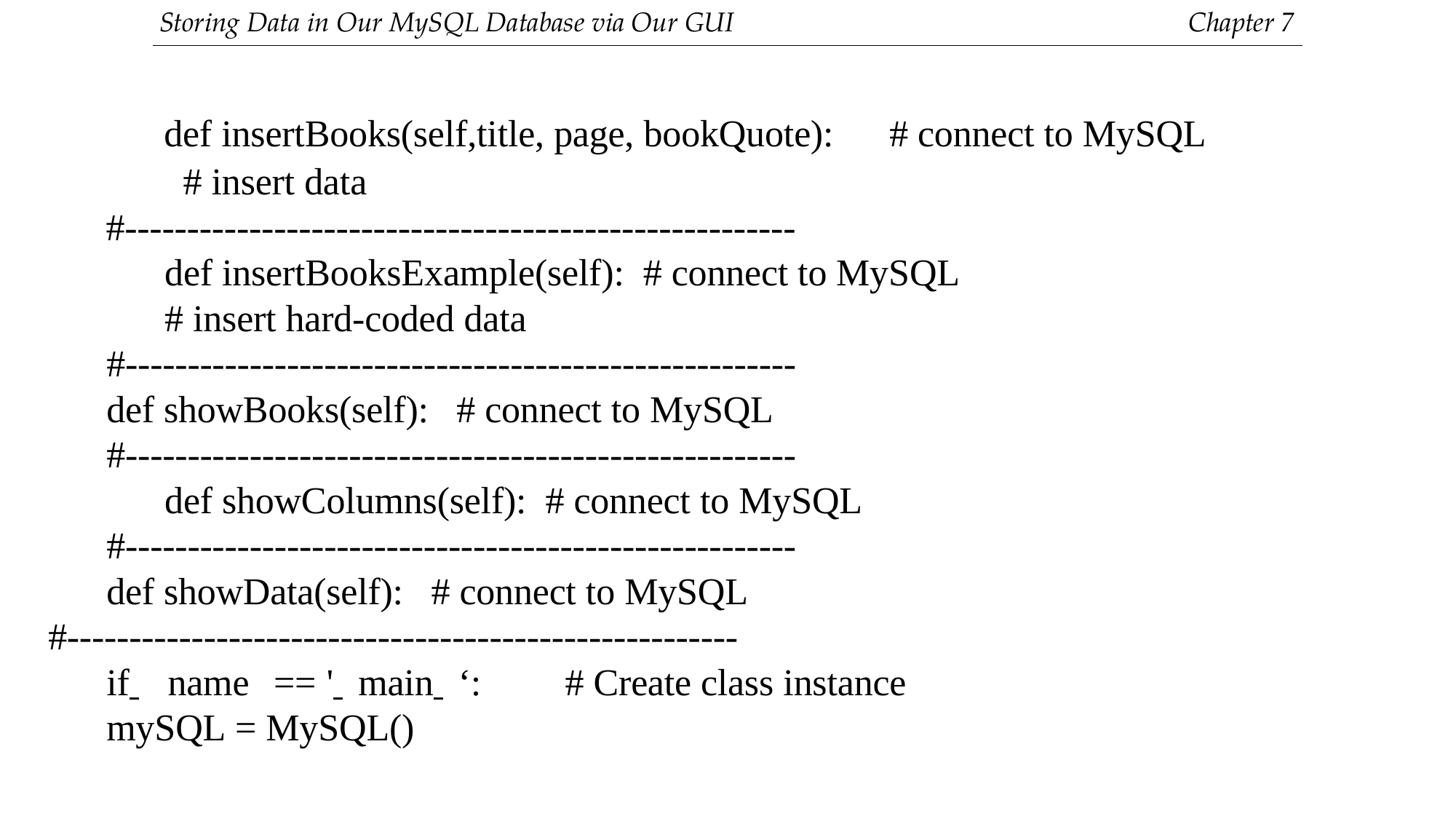

Storing Data in Our MySQL Database via Our GUI
Chapter 7

def insertBooks(self,title, page, bookQuote):      # connect to MySQL
  # insert data
#------------------------------------------------------
def insertBooksExample(self):  # connect to MySQL
# insert hard-coded data
#------------------------------------------------------
def showBooks(self):   # connect to MySQL
#------------------------------------------------------
def showColumns(self):  # connect to MySQL
#------------------------------------------------------
def showData(self):   # connect to MySQL
#------------------------------------------------------
if name	== ' main ‘:         # Create class instance
mySQL = MySQL()